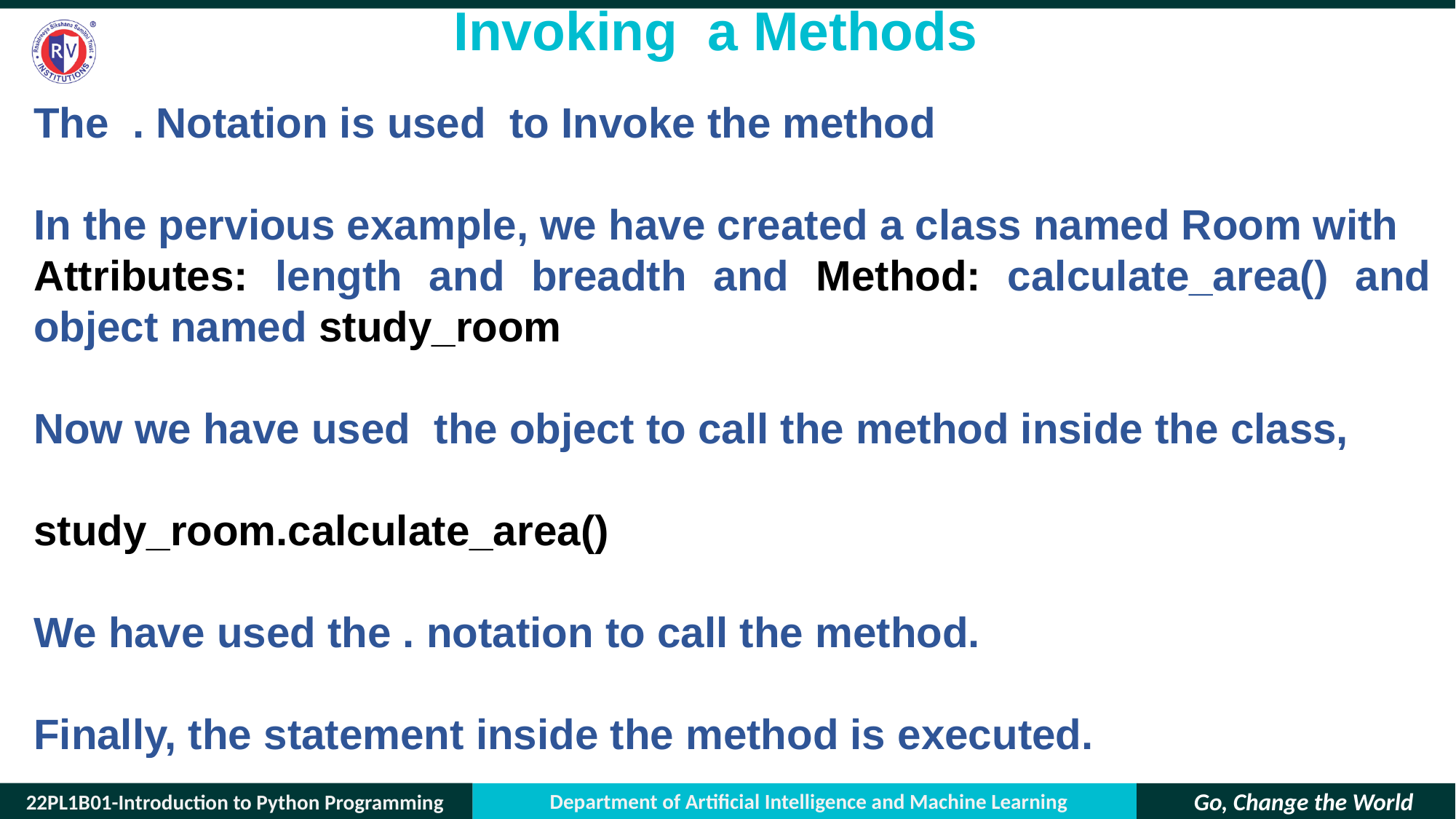

# Invoking  a Methods
The  . Notation is used  to Invoke the method

In the pervious example, we have created a class named Room with
Attributes: length and breadth and Method: calculate_area() and object named study_room

Now we have used  the object to call the method inside the class,

study_room.calculate_area()

We have used the . notation to call the method.

Finally, the statement inside the method is executed.